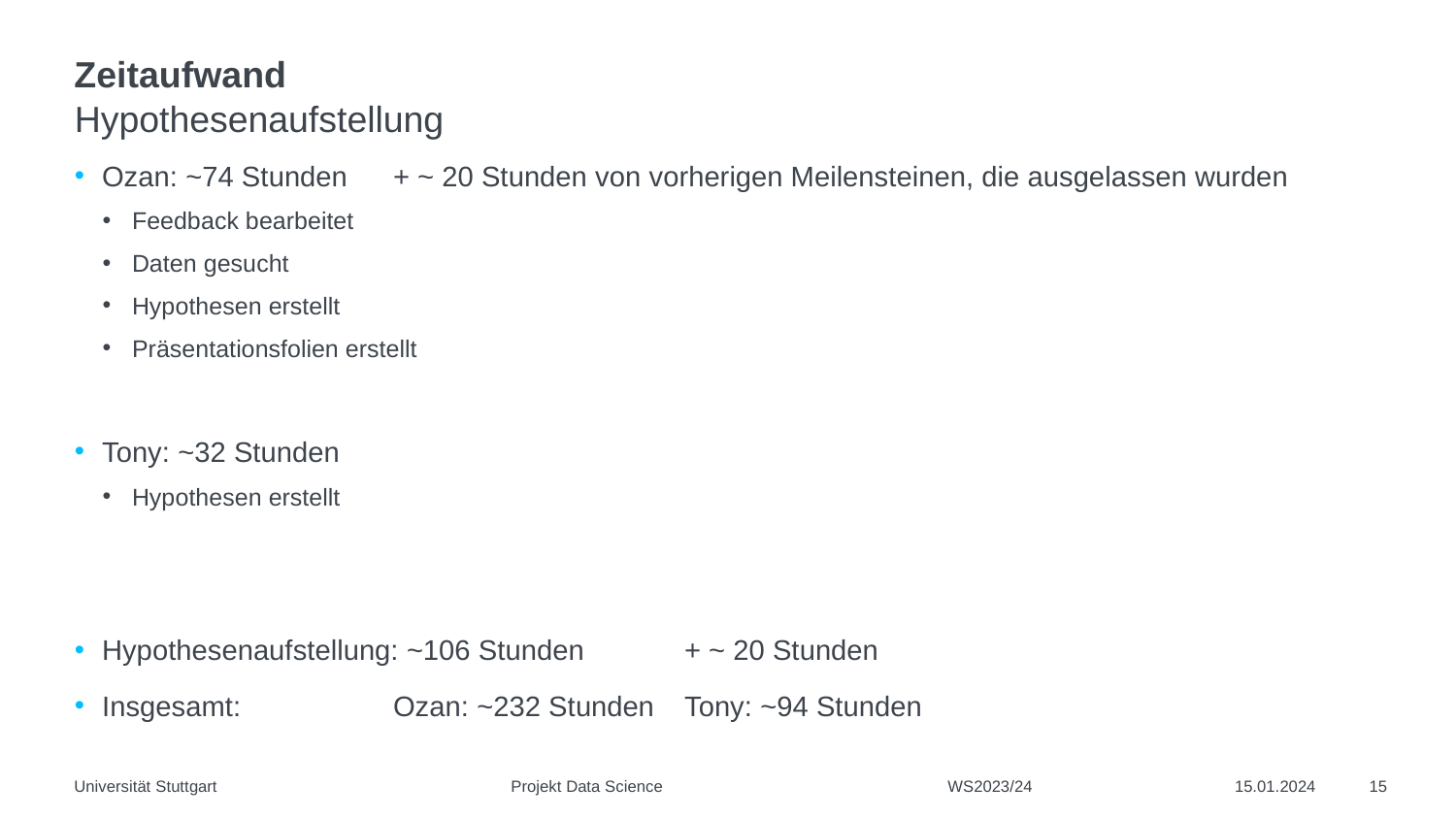

# Zeitaufwand
Hypothesenaufstellung
Ozan: ~74 Stunden 	+ ~ 20 Stunden von vorherigen Meilensteinen, die ausgelassen wurden
Feedback bearbeitet
Daten gesucht
Hypothesen erstellt
Präsentationsfolien erstellt

Tony: ~32 Stunden
Hypothesen erstellt

Hypothesenaufstellung: ~106 Stunden 	+ ~ 20 Stunden
Insgesamt: 	Ozan: ~232 Stunden	Tony: ~94 Stunden
Universität Stuttgart			Projekt Data Science		WS2023/24
15.01.2024
15